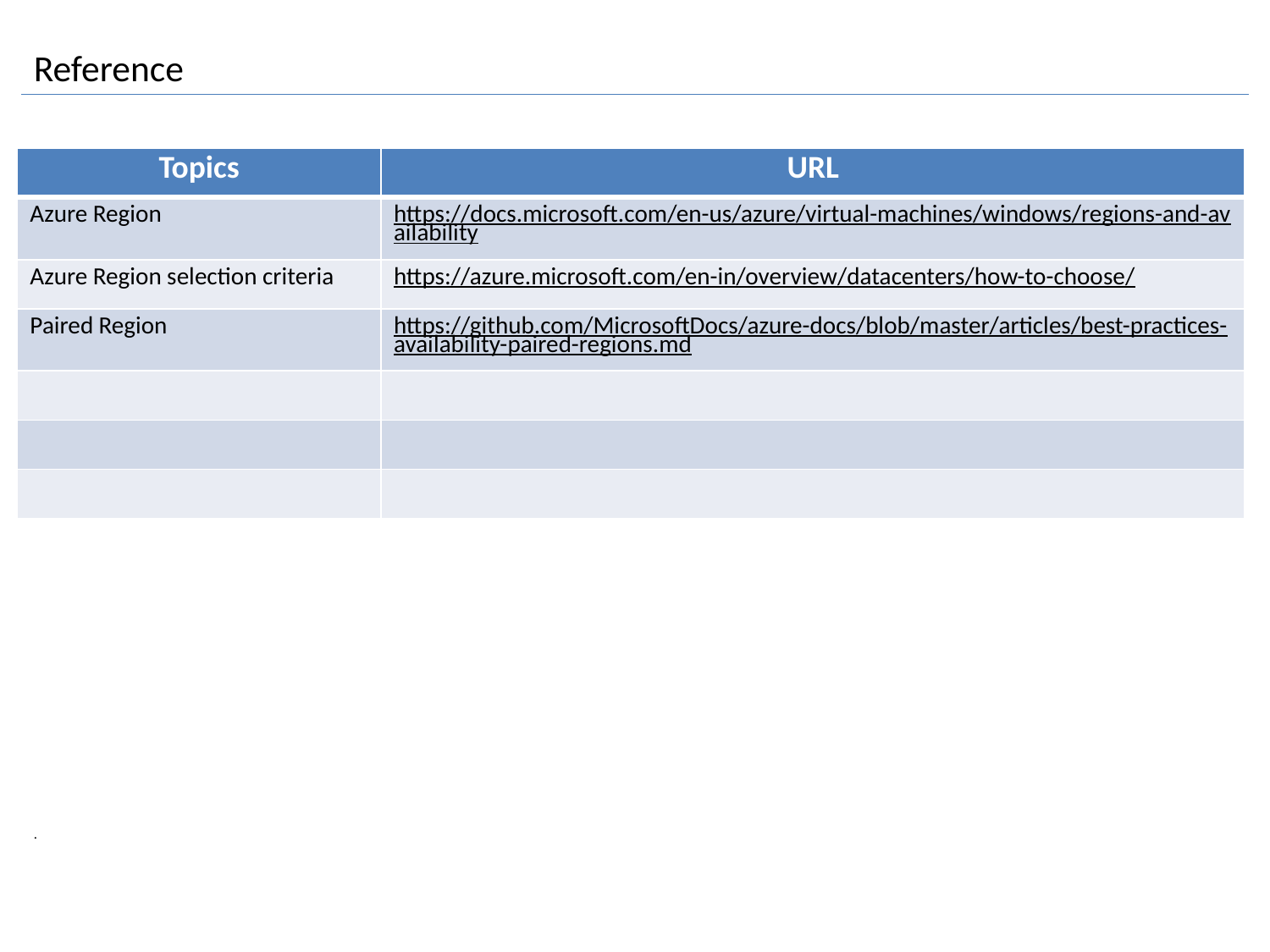

# Reference

.
| Topics | URL |
| --- | --- |
| Azure Region | https://docs.microsoft.com/en-us/azure/virtual-machines/windows/regions-and-availability |
| Azure Region selection criteria | https://azure.microsoft.com/en-in/overview/datacenters/how-to-choose/ |
| Paired Region | https://github.com/MicrosoftDocs/azure-docs/blob/master/articles/best-practices-availability-paired-regions.md |
|  |  |
|  |  |
|  |  |